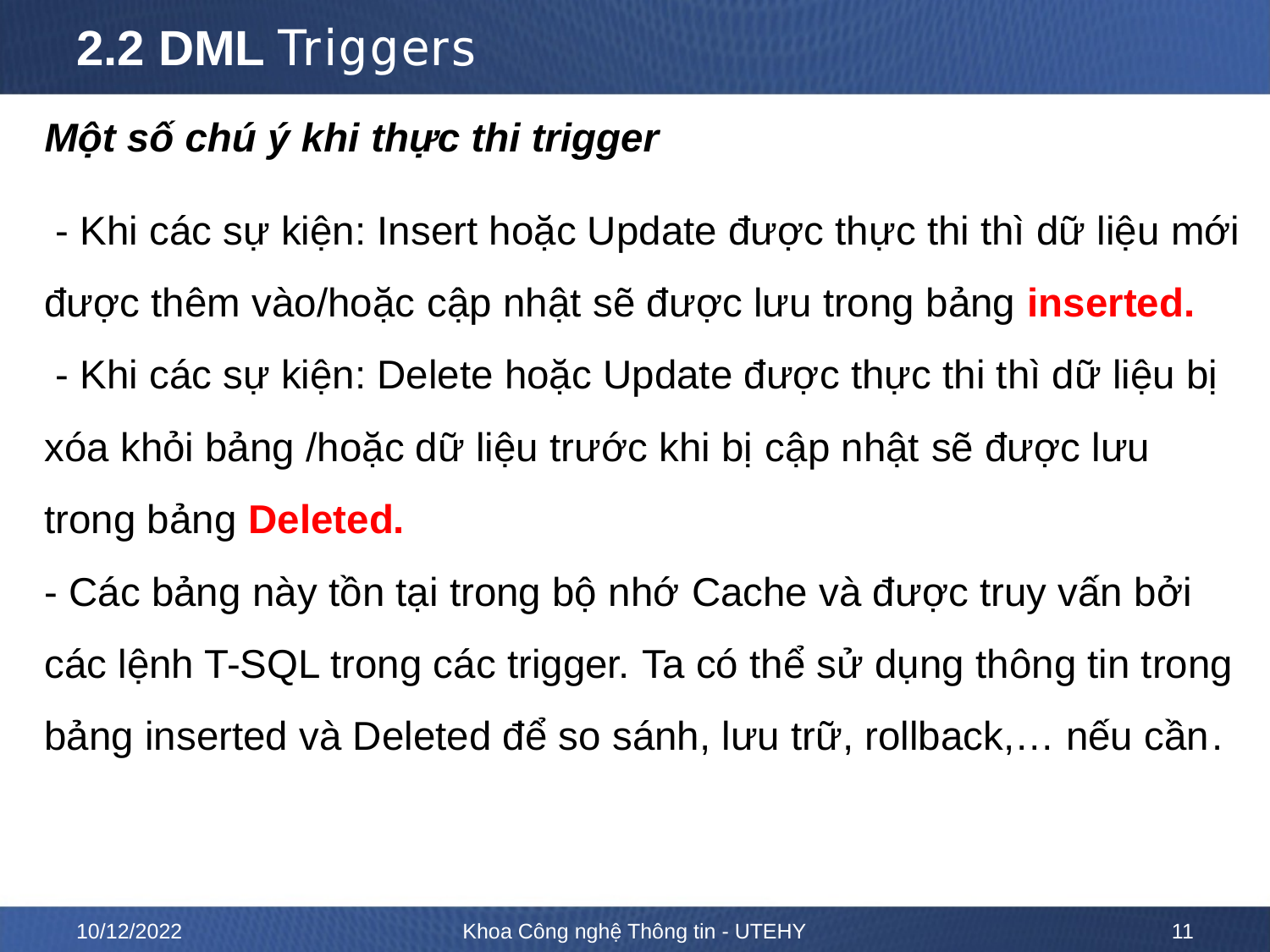

# 2.2 DML Triggers
Một số chú ý khi thực thi trigger
 - Khi các sự kiện: Insert hoặc Update được thực thi thì dữ liệu mới được thêm vào/hoặc cập nhật sẽ được lưu trong bảng inserted.
 - Khi các sự kiện: Delete hoặc Update được thực thi thì dữ liệu bị xóa khỏi bảng /hoặc dữ liệu trước khi bị cập nhật sẽ được lưu trong bảng Deleted.
- Các bảng này tồn tại trong bộ nhớ Cache và được truy vấn bởi các lệnh T-SQL trong các trigger. Ta có thể sử dụng thông tin trong bảng inserted và Deleted để so sánh, lưu trữ, rollback,… nếu cần.
10/12/2022
Khoa Công nghệ Thông tin - UTEHY
11